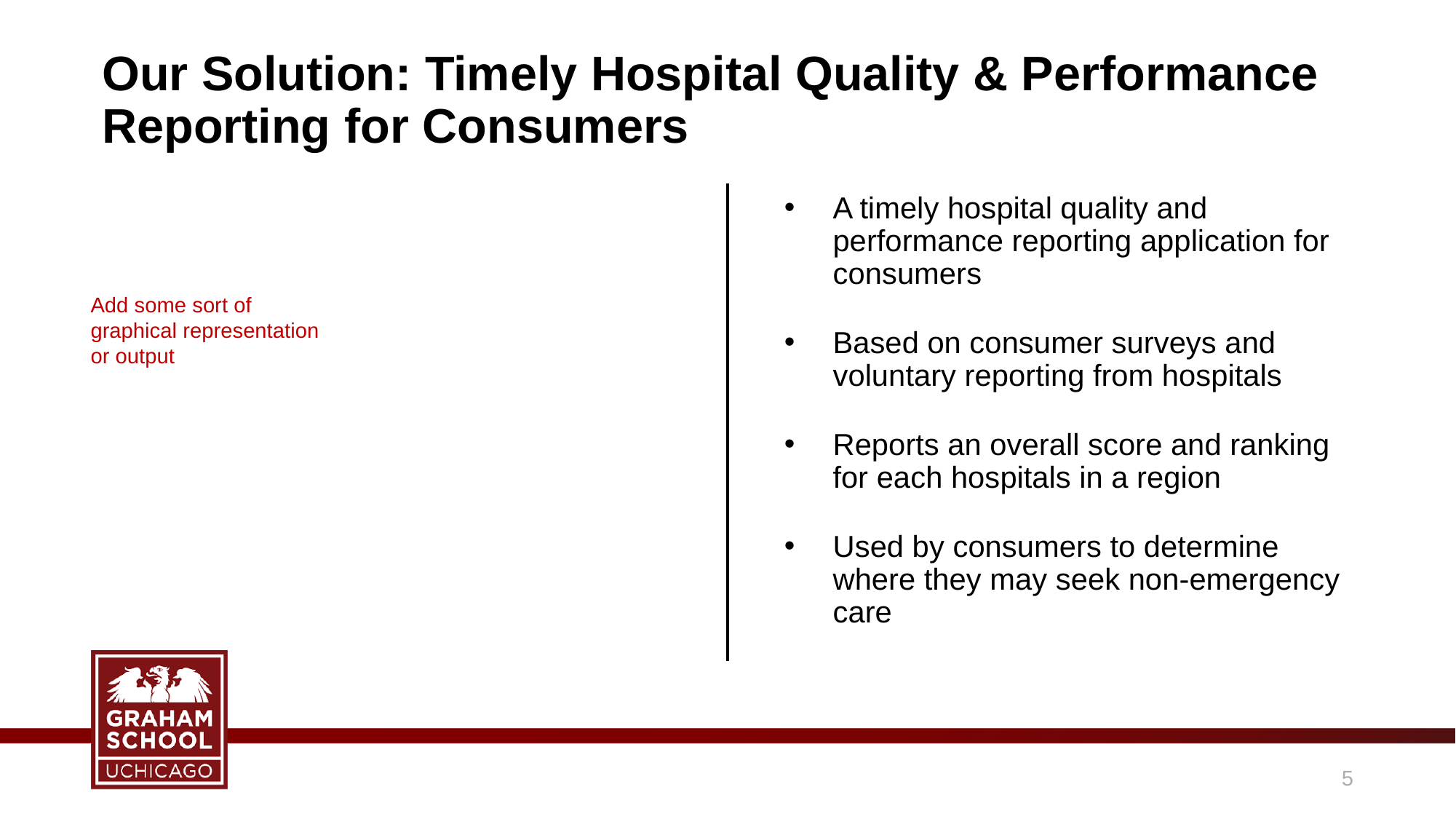

# Our Solution: Timely Hospital Quality & Performance Reporting for Consumers
A timely hospital quality and performance reporting application for consumers
Based on consumer surveys and voluntary reporting from hospitals
Reports an overall score and ranking for each hospitals in a region
Used by consumers to determine where they may seek non-emergency care
Add some sort of graphical representation or output
5